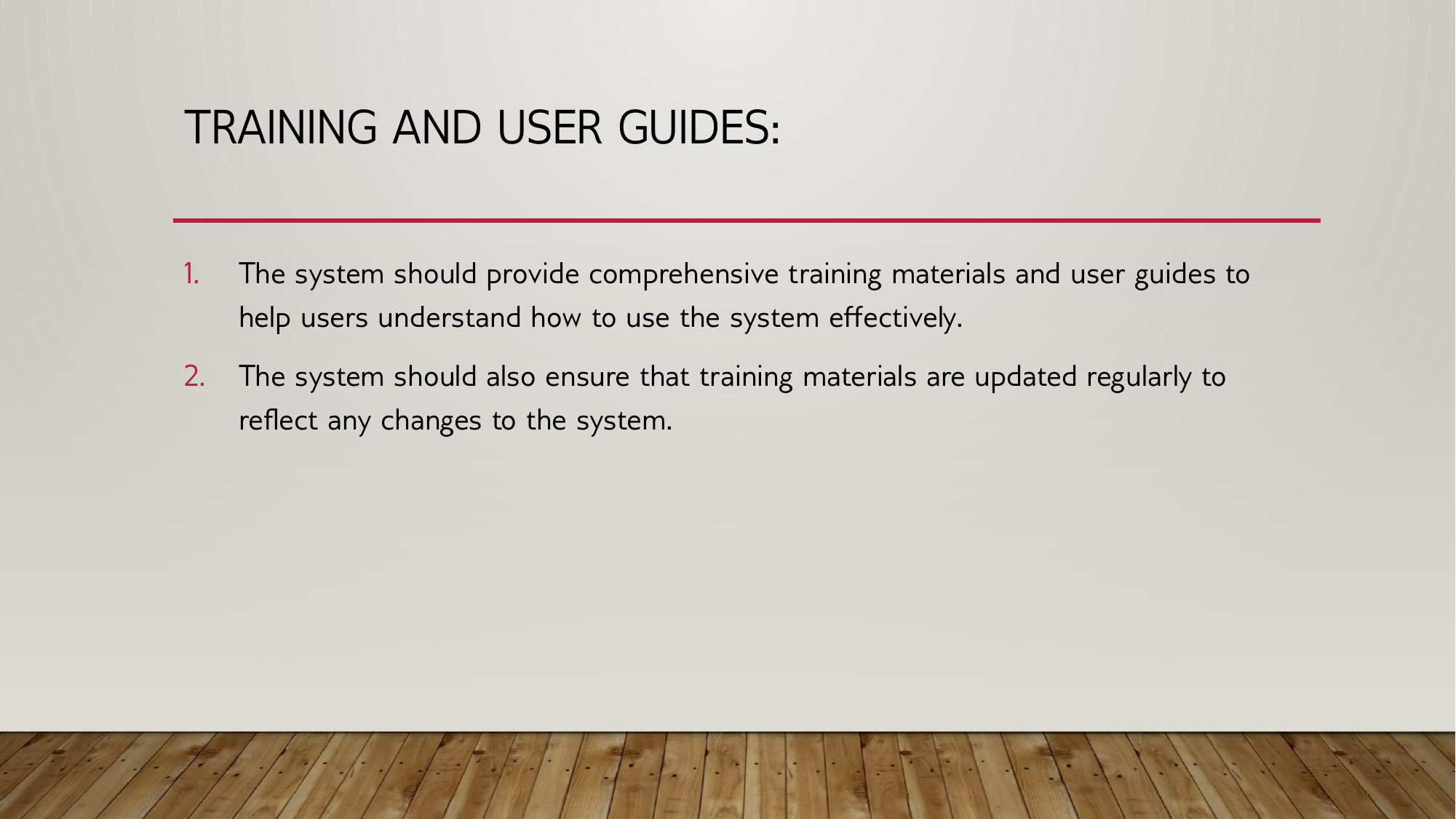

# Training and User Guides:
The system should provide comprehensive training materials and user guides to help users understand how to use the system effectively.
The system should also ensure that training materials are updated regularly to reflect any changes to the system.